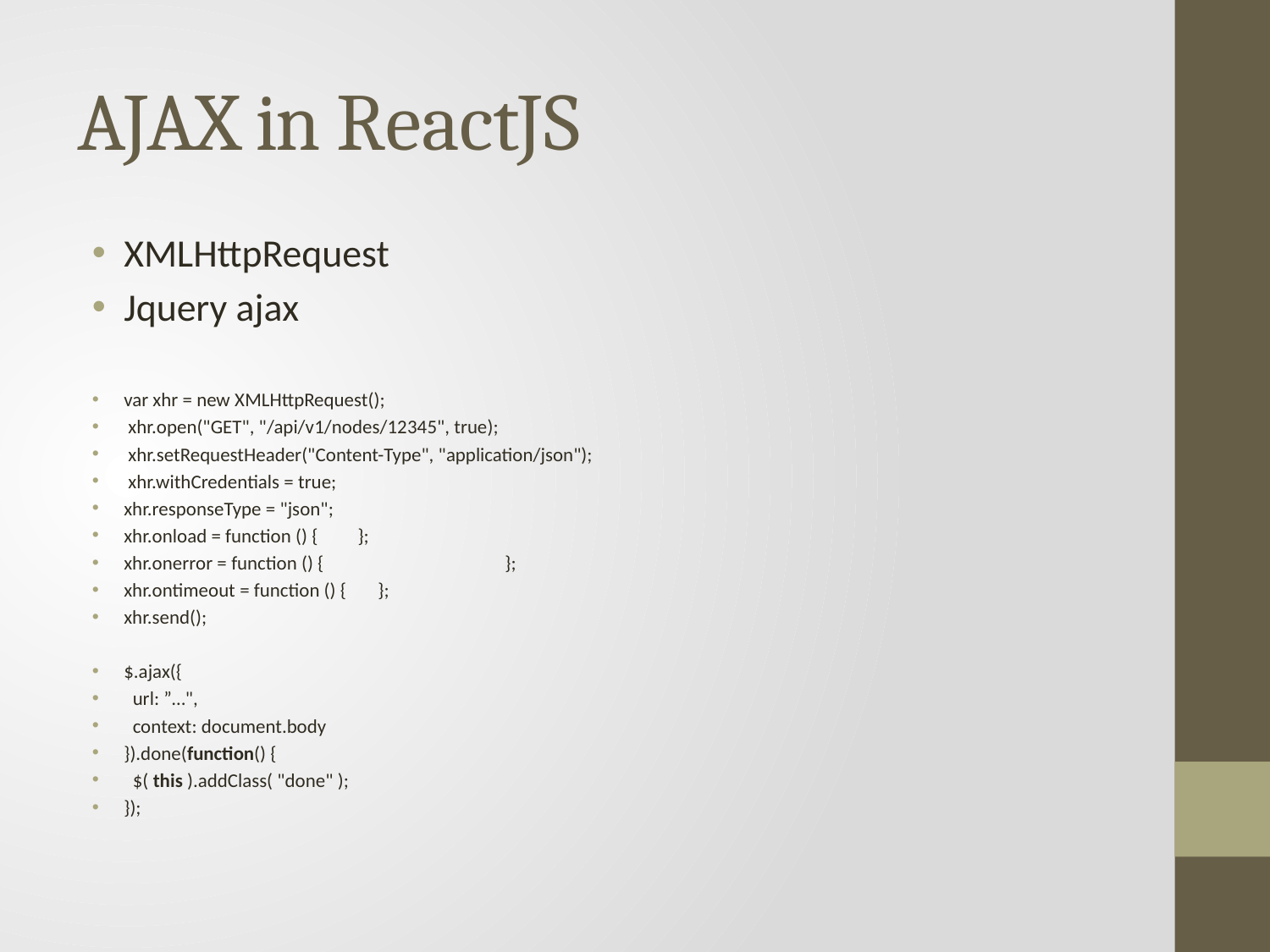

# AJAX in ReactJS
XMLHttpRequest
Jquery ajax

var xhr = new XMLHttpRequest();
 xhr.open("GET", "/api/v1/nodes/12345", true);
 xhr.setRequestHeader("Content-Type", "application/json");
 xhr.withCredentials = true;
xhr.responseType = "json";
xhr.onload = function () {         };
xhr.onerror = function () {		};
xhr.ontimeout = function () {	};
xhr.send();

$.ajax({
  url: ”…",
  context: document.body
}).done(function() {
  $( this ).addClass( "done" );
});